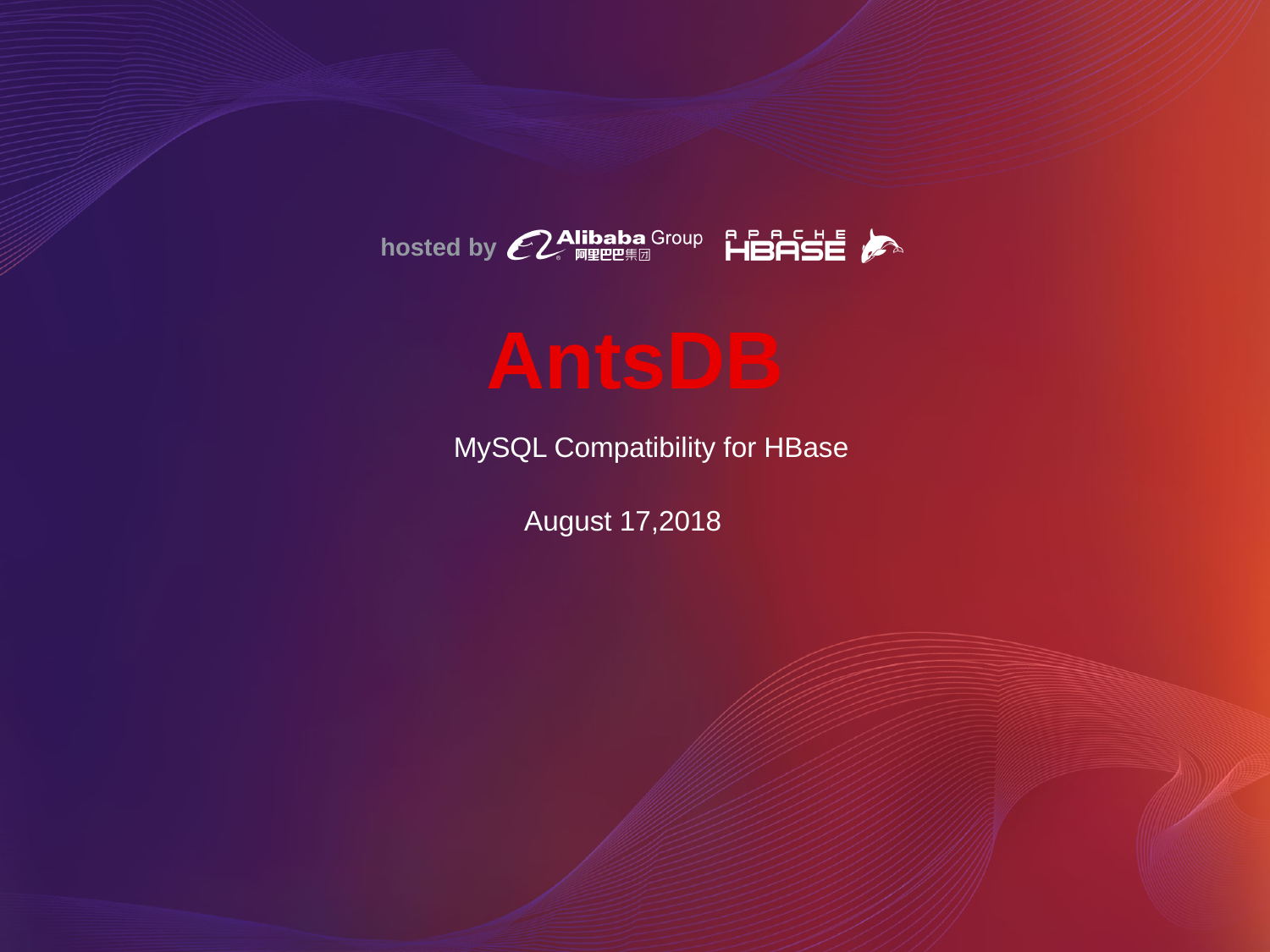

AntsDB

MySQL Compatibility for HBase

August 17,2018